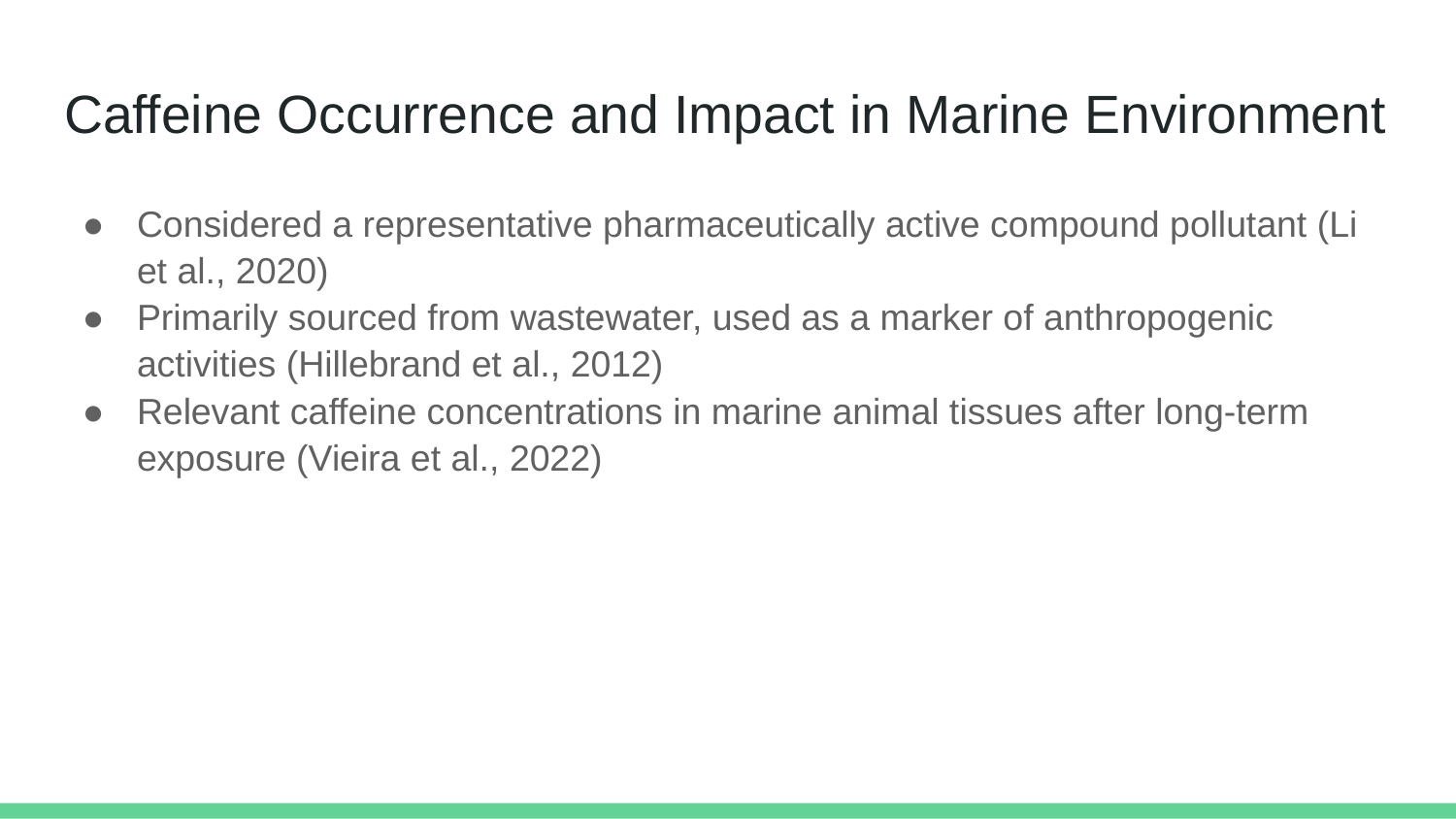

# Caffeine Occurrence and Impact in Marine Environment

Considered a representative pharmaceutically active compound pollutant (Li et al., 2020)
Primarily sourced from wastewater, used as a marker of anthropogenic activities (Hillebrand et al., 2012)
Relevant caffeine concentrations in marine animal tissues after long-term exposure (Vieira et al., 2022)